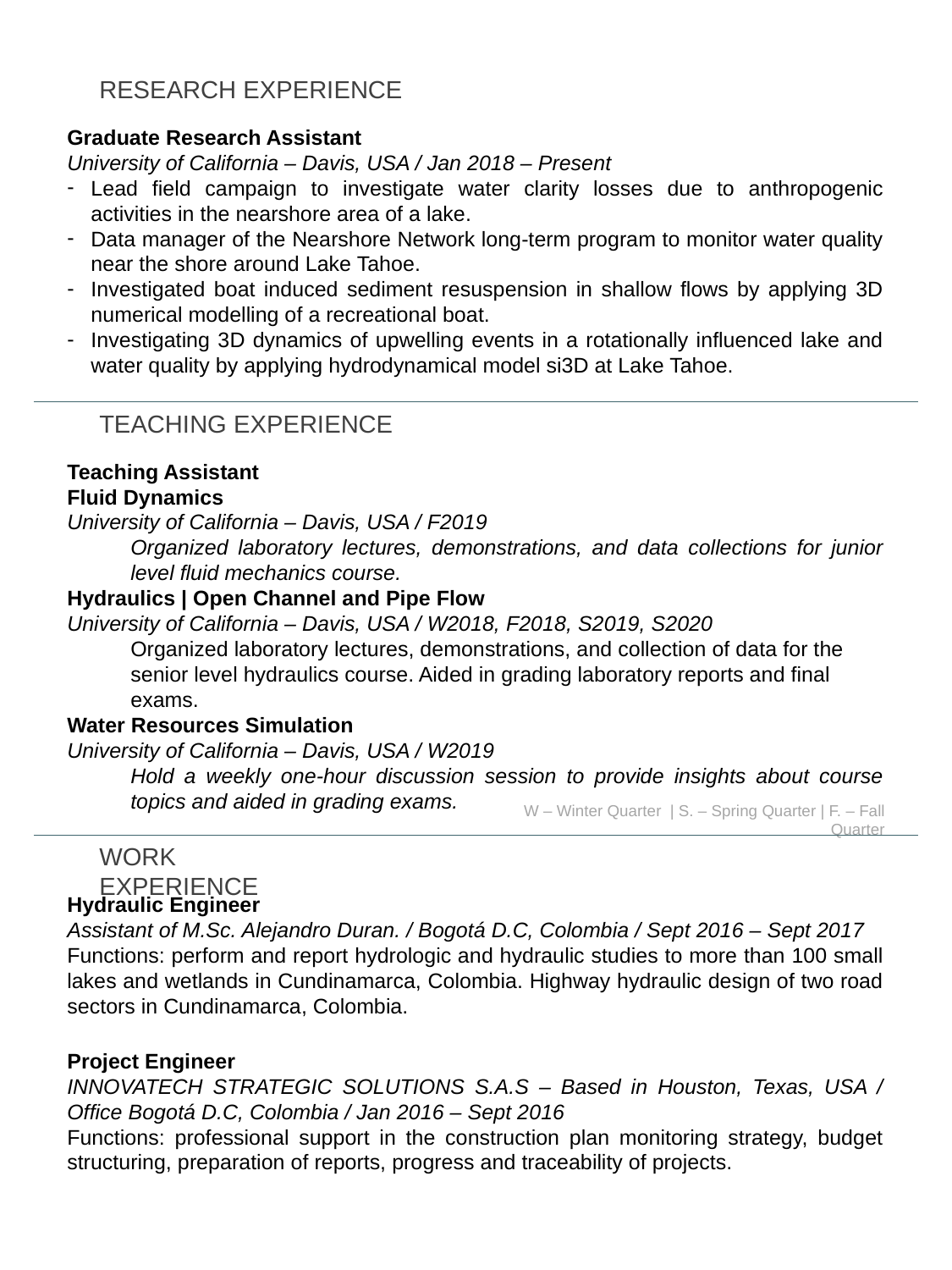

RESEARCH EXPERIENCE
Graduate Research Assistant
University of California – Davis, USA / Jan 2018 – Present
Lead field campaign to investigate water clarity losses due to anthropogenic activities in the nearshore area of a lake.
Data manager of the Nearshore Network long-term program to monitor water quality near the shore around Lake Tahoe.
Investigated boat induced sediment resuspension in shallow flows by applying 3D numerical modelling of a recreational boat.
Investigating 3D dynamics of upwelling events in a rotationally influenced lake and water quality by applying hydrodynamical model si3D at Lake Tahoe.
TEACHING EXPERIENCE
Teaching Assistant
Fluid Dynamics
University of California – Davis, USA / F2019
Organized laboratory lectures, demonstrations, and data collections for junior level fluid mechanics course.
Hydraulics | Open Channel and Pipe Flow
University of California – Davis, USA / W2018, F2018, S2019, S2020
Organized laboratory lectures, demonstrations, and collection of data for the senior level hydraulics course. Aided in grading laboratory reports and final exams.
Water Resources Simulation
University of California – Davis, USA / W2019
Hold a weekly one-hour discussion session to provide insights about course topics and aided in grading exams.
W – Winter Quarter  | S. – Spring Quarter | F. – Fall Quarter
WORK EXPERIENCE
Hydraulic Engineer
Assistant of M.Sc. Alejandro Duran. / Bogotá D.C, Colombia / Sept 2016 – Sept 2017
Functions: perform and report hydrologic and hydraulic studies to more than 100 small lakes and wetlands in Cundinamarca, Colombia. Highway hydraulic design of two road sectors in Cundinamarca, Colombia.
Project Engineer
INNOVATECH STRATEGIC SOLUTIONS S.A.S – Based in Houston, Texas, USA / Office Bogotá D.C, Colombia / Jan 2016 – Sept 2016
Functions: professional support in the construction plan monitoring strategy, budget structuring, preparation of reports, progress and traceability of projects.